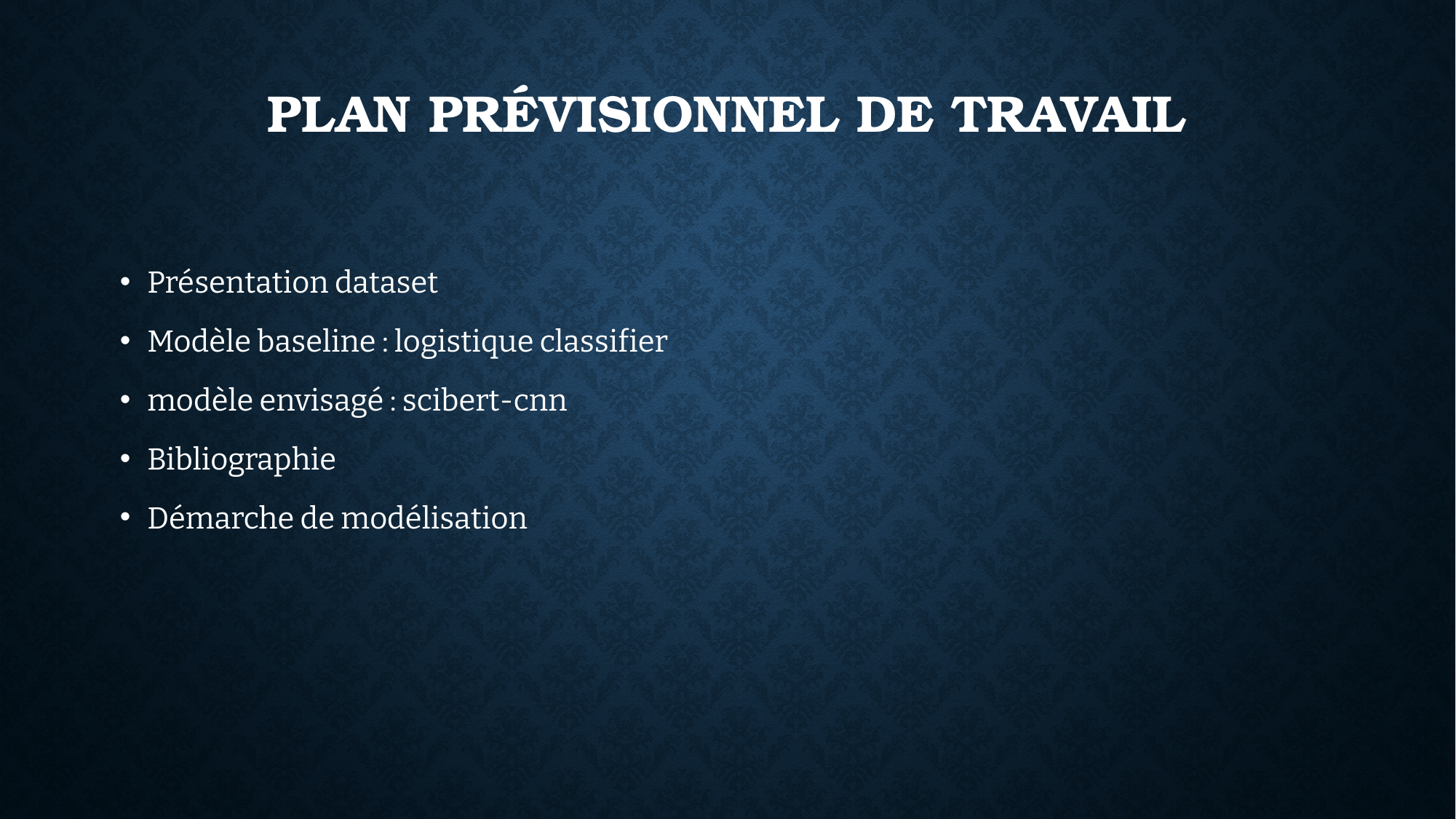

# Plan prévisionnel de travail
Présentation dataset
Modèle baseline : logistique classifier
modèle envisagé : scibert-cnn
Bibliographie
Démarche de modélisation